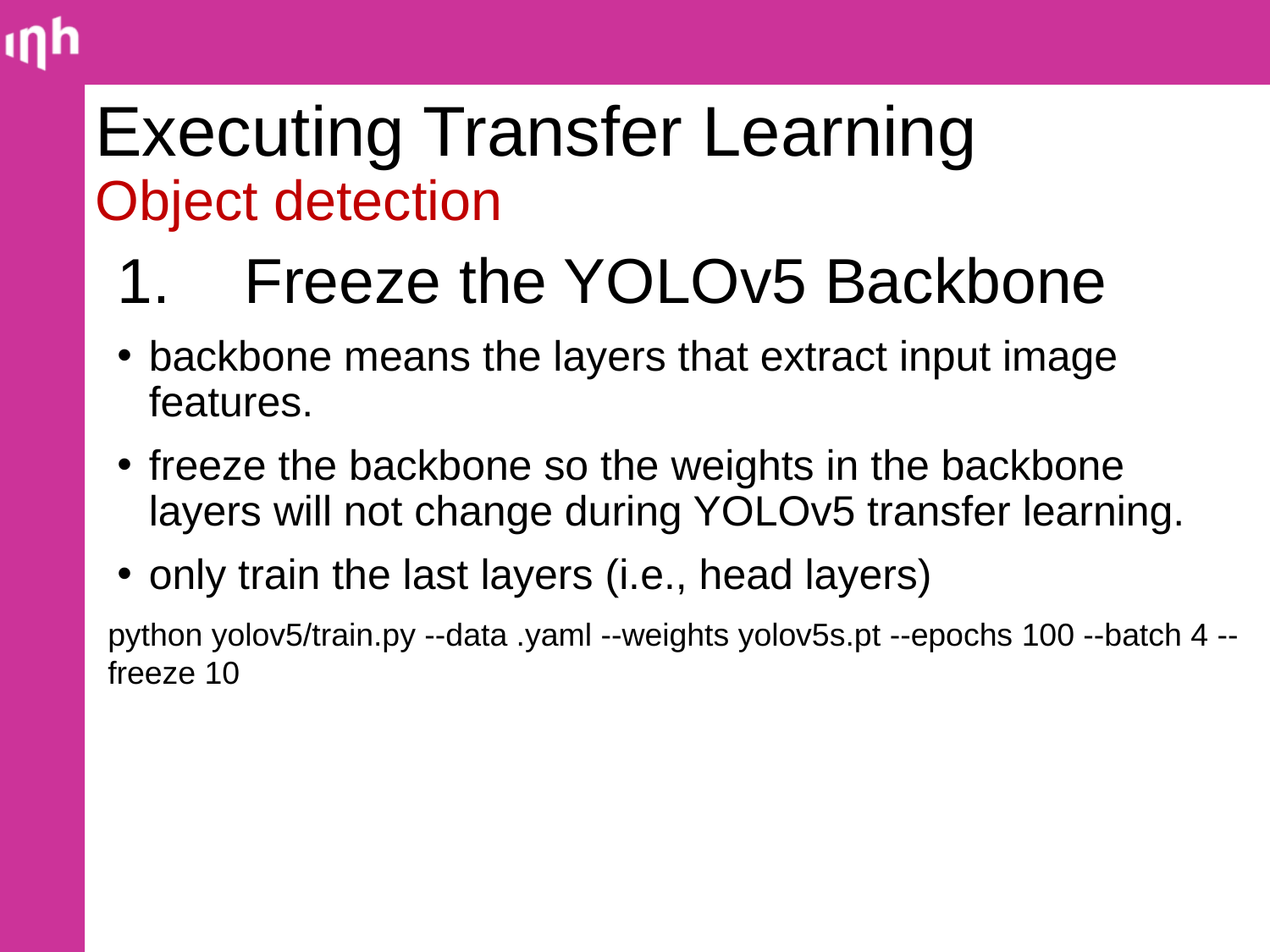

# Executing Transfer Learning Object detection
1.	Freeze the YOLOv5 Backbone
backbone means the layers that extract input image features.
freeze the backbone so the weights in the backbone layers will not change during YOLOv5 transfer learning.
only train the last layers (i.e., head layers)

python yolov5/train.py --data .yaml --weights yolov5s.pt --epochs 100 --batch 4 --freeze 10